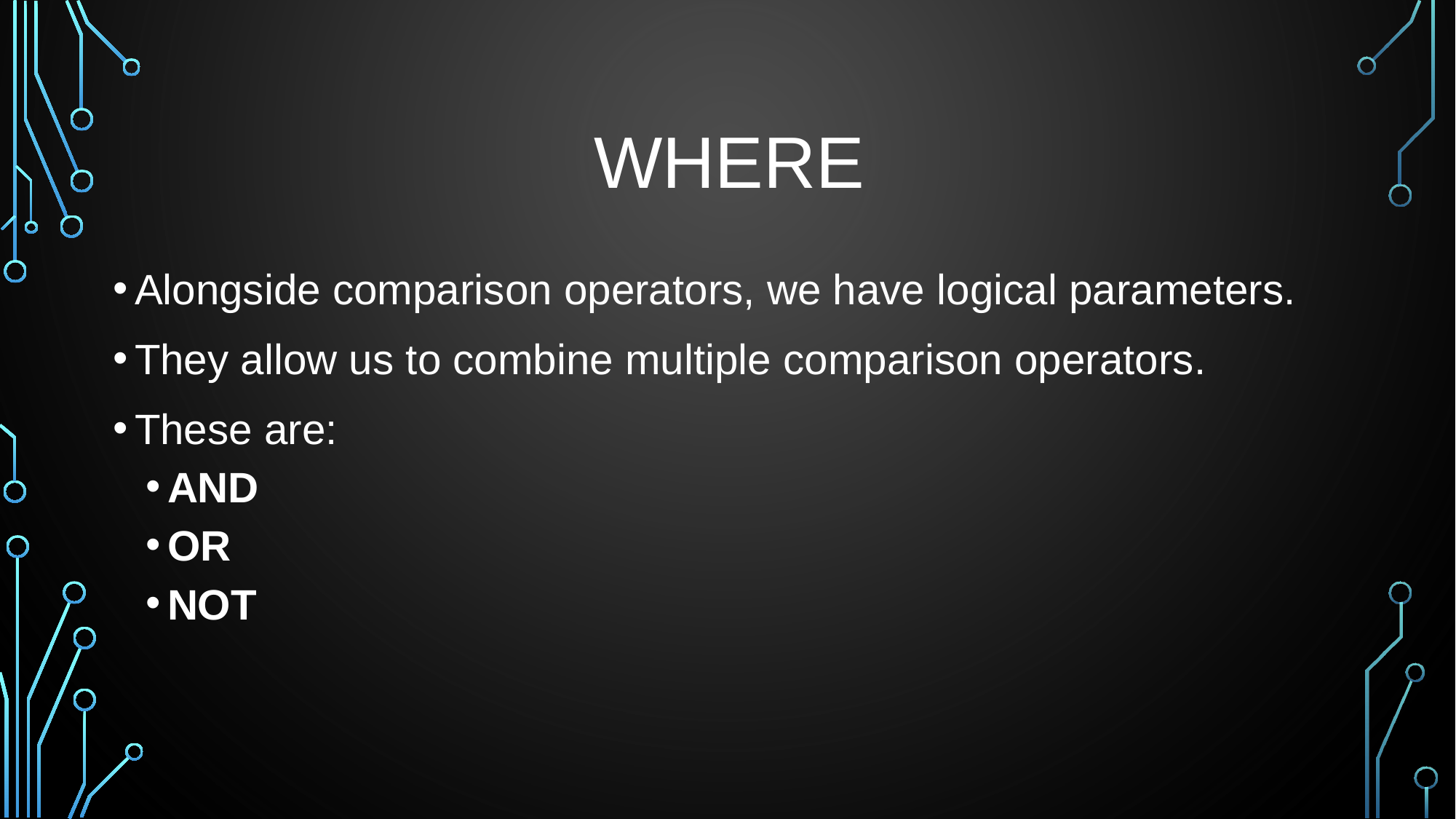

# WHERE
Alongside comparison operators, we have logical parameters.
They allow us to combine multiple comparison operators.
These are:
AND
OR
NOT